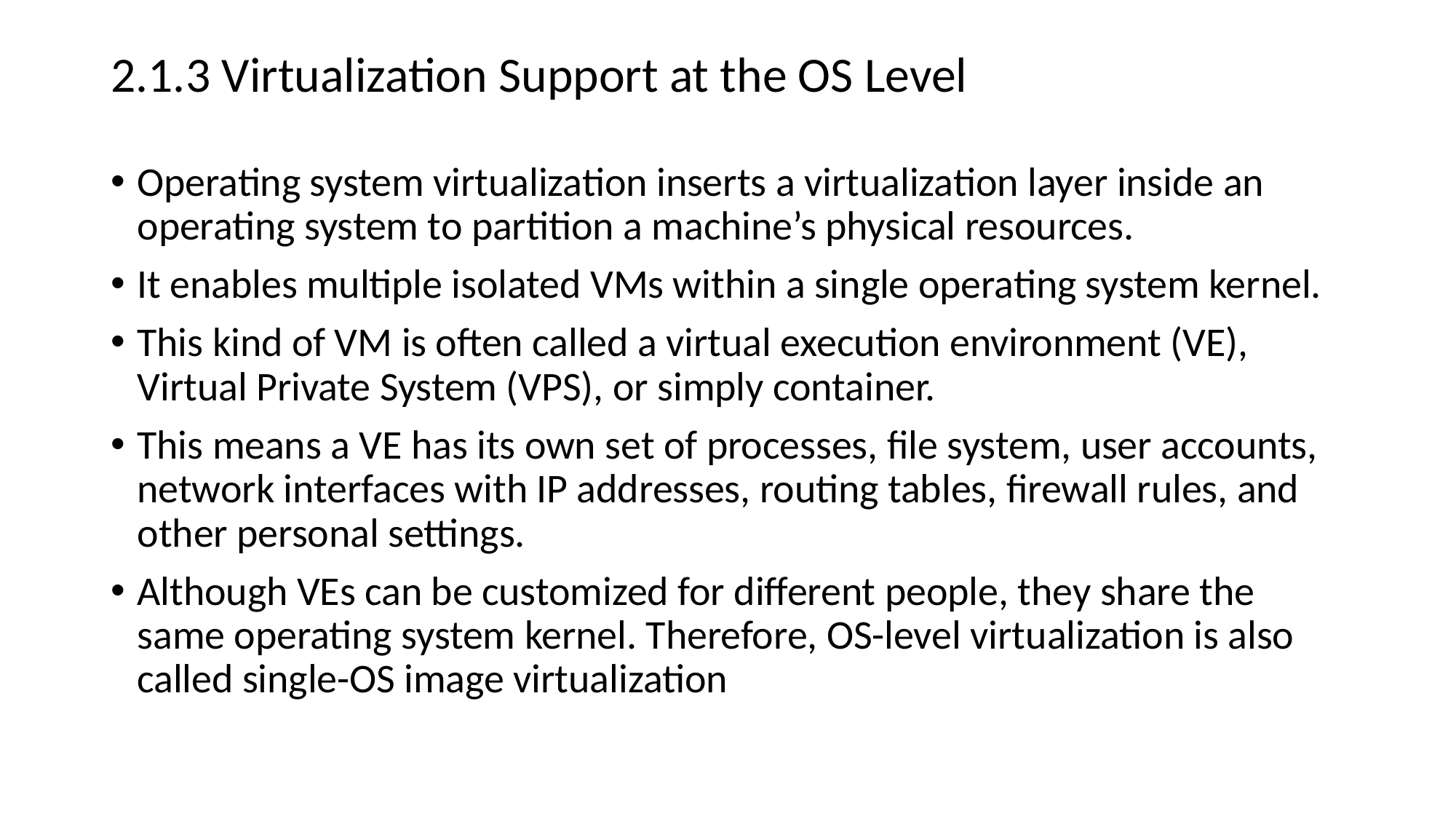

# 2.1.3 Virtualization Support at the OS Level
Operating system virtualization inserts a virtualization layer inside an operating system to partition a machine’s physical resources.
It enables multiple isolated VMs within a single operating system kernel.
This kind of VM is often called a virtual execution environment (VE), Virtual Private System (VPS), or simply container.
This means a VE has its own set of processes, file system, user accounts, network interfaces with IP addresses, routing tables, firewall rules, and other personal settings.
Although VEs can be customized for different people, they share the same operating system kernel. Therefore, OS-level virtualization is also called single-OS image virtualization